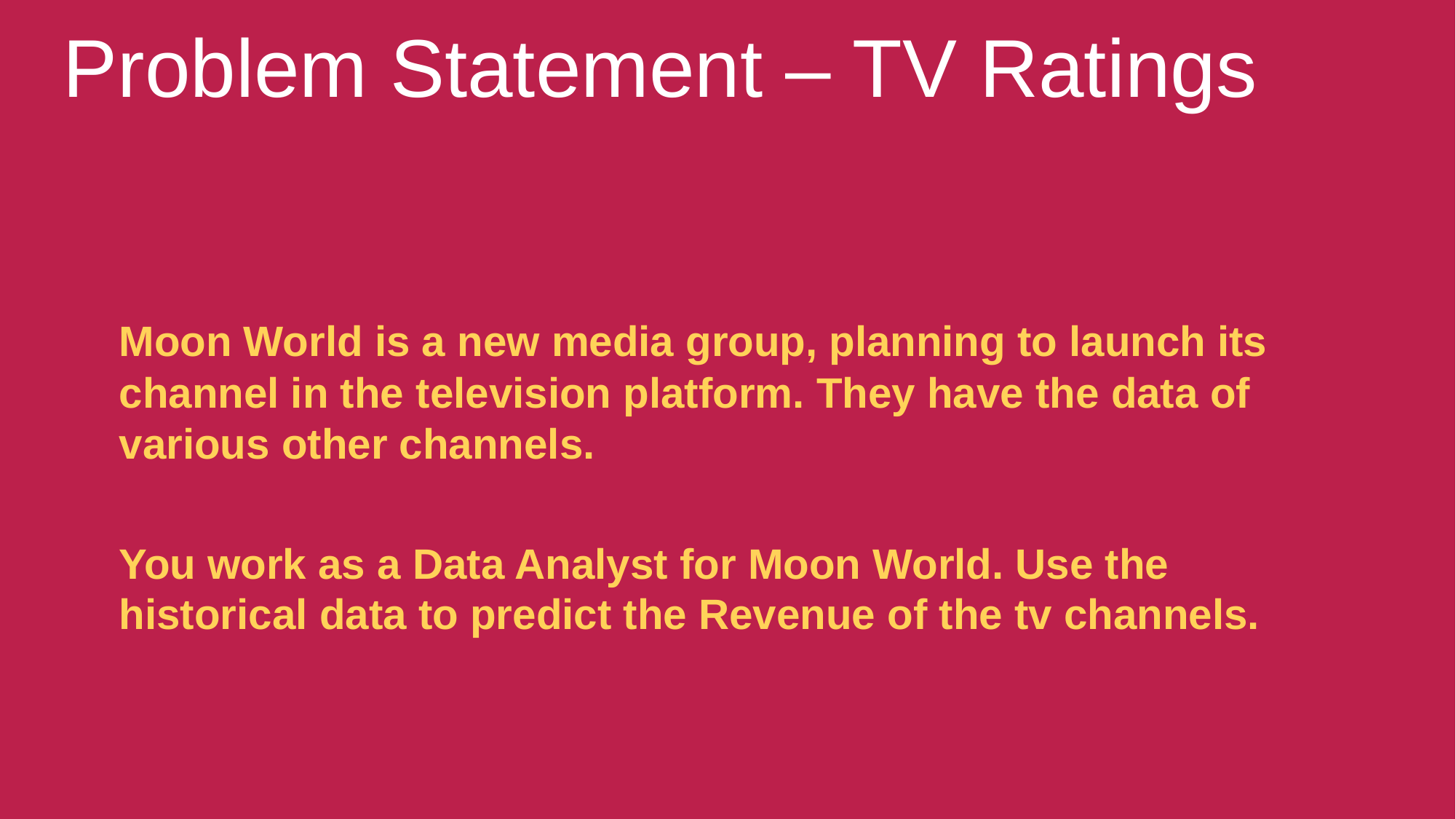

# Problem Statement – TV Ratings
Moon World is a new media group, planning to launch its channel in the television platform. They have the data of various other channels.

You work as a Data Analyst for Moon World. Use the historical data to predict the Revenue of the tv channels.